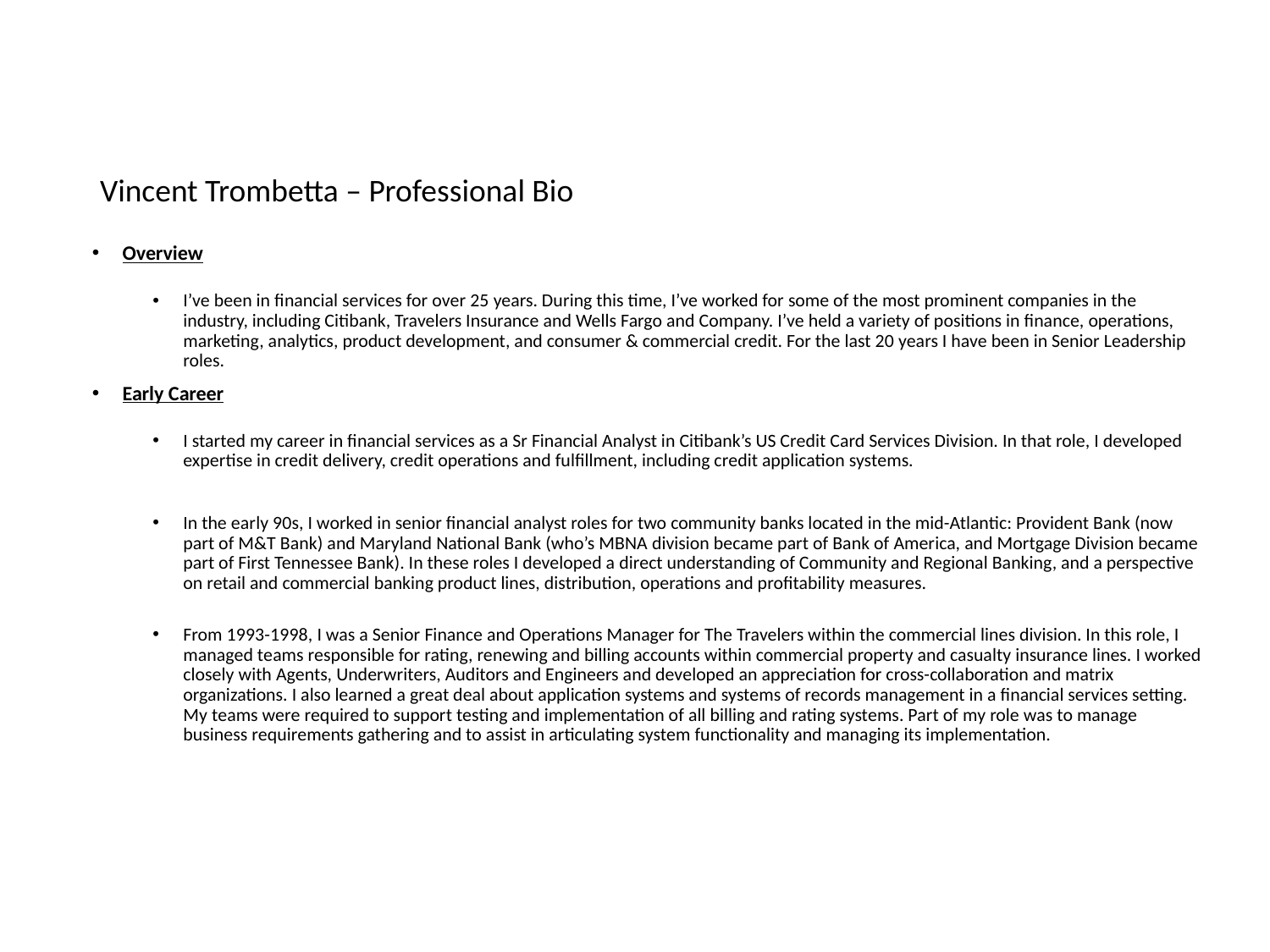

# Vincent Trombetta – Professional Bio
Overview

I’ve been in financial services for over 25 years. During this time, I’ve worked for some of the most prominent companies in the industry, including Citibank, Travelers Insurance and Wells Fargo and Company. I’ve held a variety of positions in finance, operations, marketing, analytics, product development, and consumer & commercial credit. For the last 20 years I have been in Senior Leadership roles.
Early Career

I started my career in financial services as a Sr Financial Analyst in Citibank’s US Credit Card Services Division. In that role, I developed expertise in credit delivery, credit operations and fulfillment, including credit application systems.

In the early 90s, I worked in senior financial analyst roles for two community banks located in the mid-Atlantic: Provident Bank (now part of M&T Bank) and Maryland National Bank (who’s MBNA division became part of Bank of America, and Mortgage Division became part of First Tennessee Bank). In these roles I developed a direct understanding of Community and Regional Banking, and a perspective on retail and commercial banking product lines, distribution, operations and profitability measures.

From 1993-1998, I was a Senior Finance and Operations Manager for The Travelers within the commercial lines division. In this role, I managed teams responsible for rating, renewing and billing accounts within commercial property and casualty insurance lines. I worked closely with Agents, Underwriters, Auditors and Engineers and developed an appreciation for cross-collaboration and matrix organizations. I also learned a great deal about application systems and systems of records management in a financial services setting. My teams were required to support testing and implementation of all billing and rating systems. Part of my role was to manage business requirements gathering and to assist in articulating system functionality and managing its implementation.